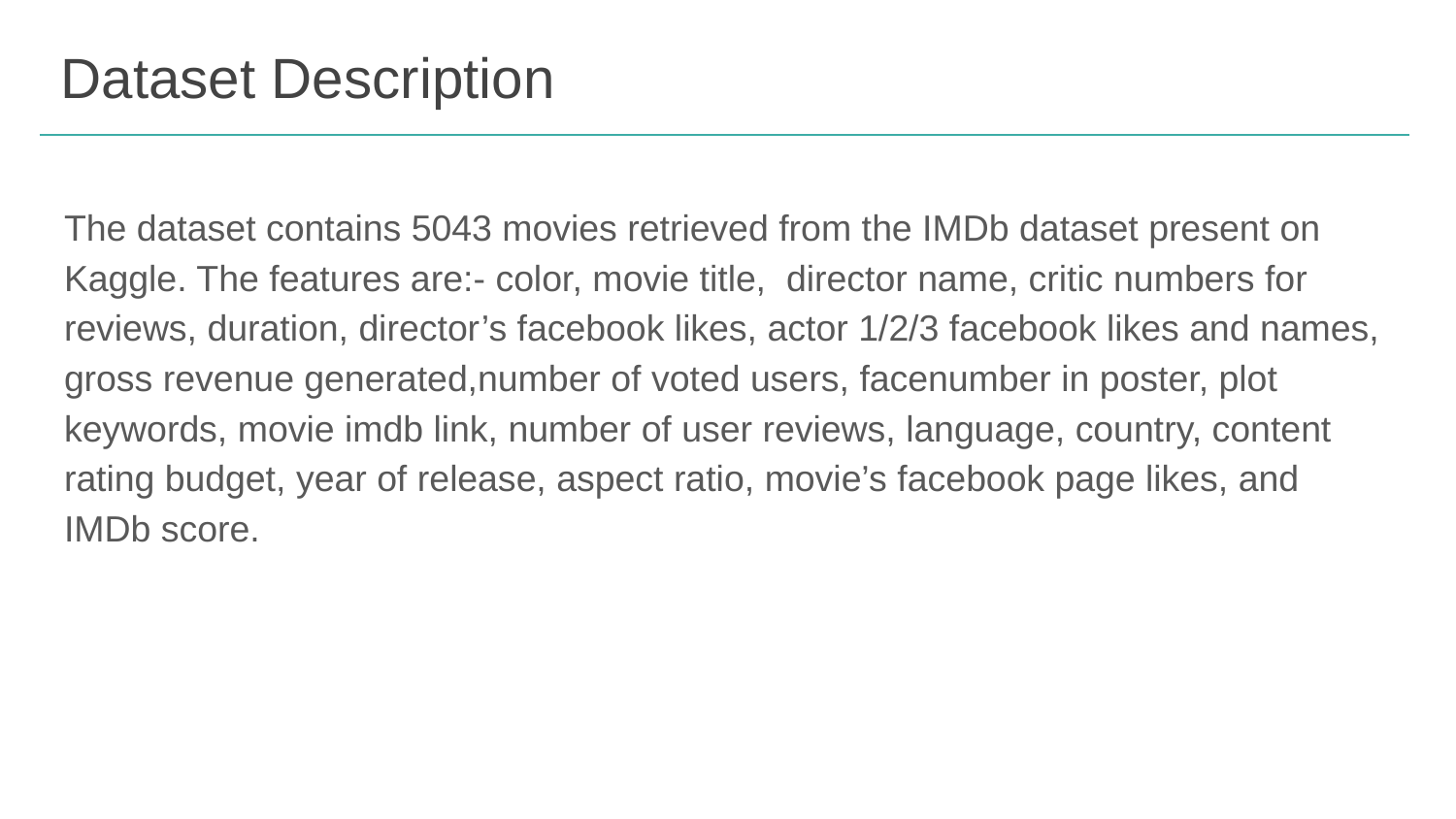

# Dataset Description
The dataset contains 5043 movies retrieved from the IMDb dataset present on Kaggle. The features are:- color, movie title,  director name, critic numbers for reviews, duration, director’s facebook likes, actor 1/2/3 facebook likes and names, gross revenue generated,number of voted users, facenumber in poster, plot keywords, movie imdb link, number of user reviews, language, country, content rating budget, year of release, aspect ratio, movie’s facebook page likes, and IMDb score.